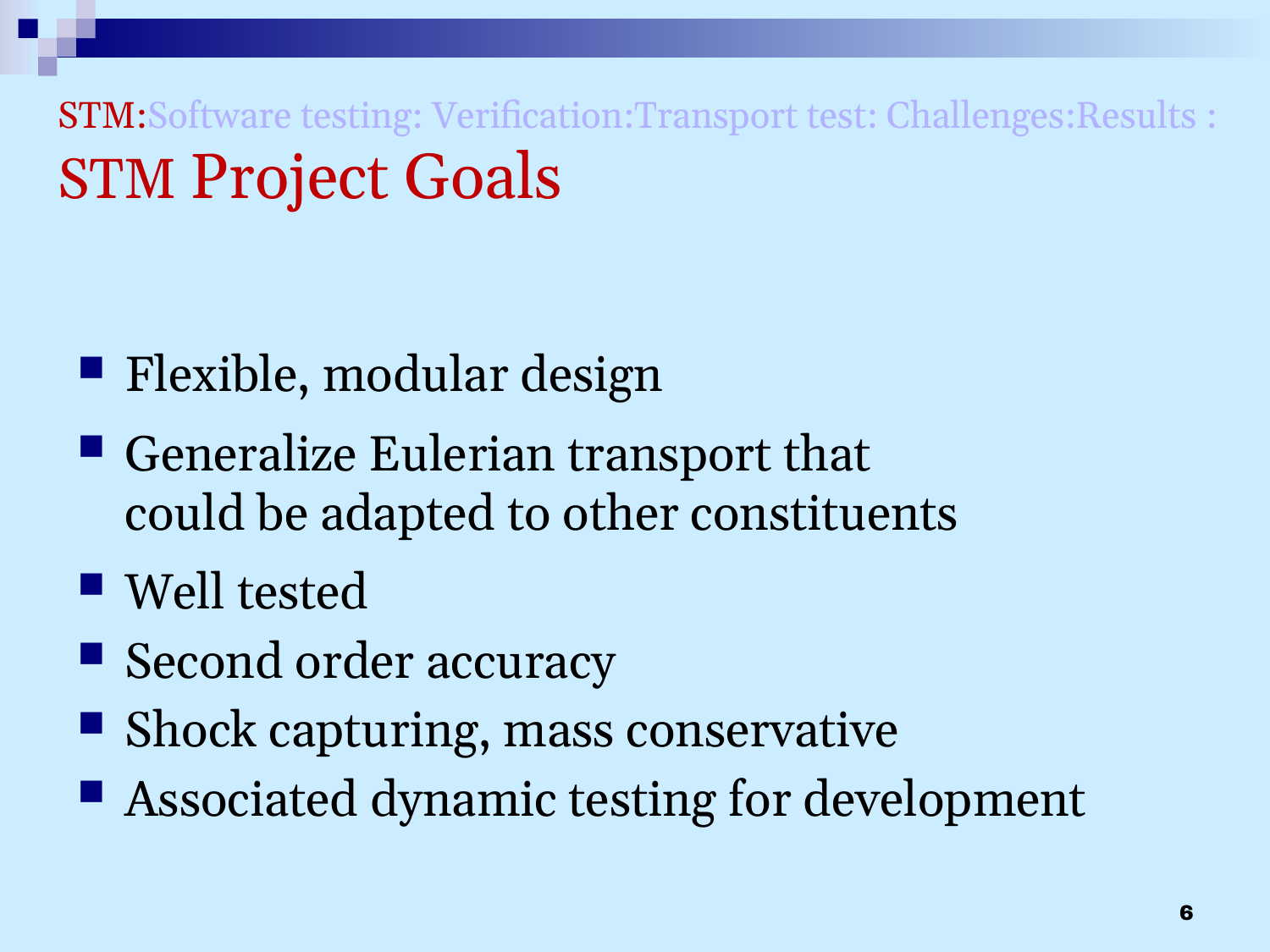

# STM:Software testing: Verification:Transport test: Challenges:Results : STM Project Goals
Flexible, modular design
Generalize Eulerian transport that
could be adapted to other constituents
Well tested
Second order accuracy
Shock capturing, mass conservative
Associated dynamic testing for development
6